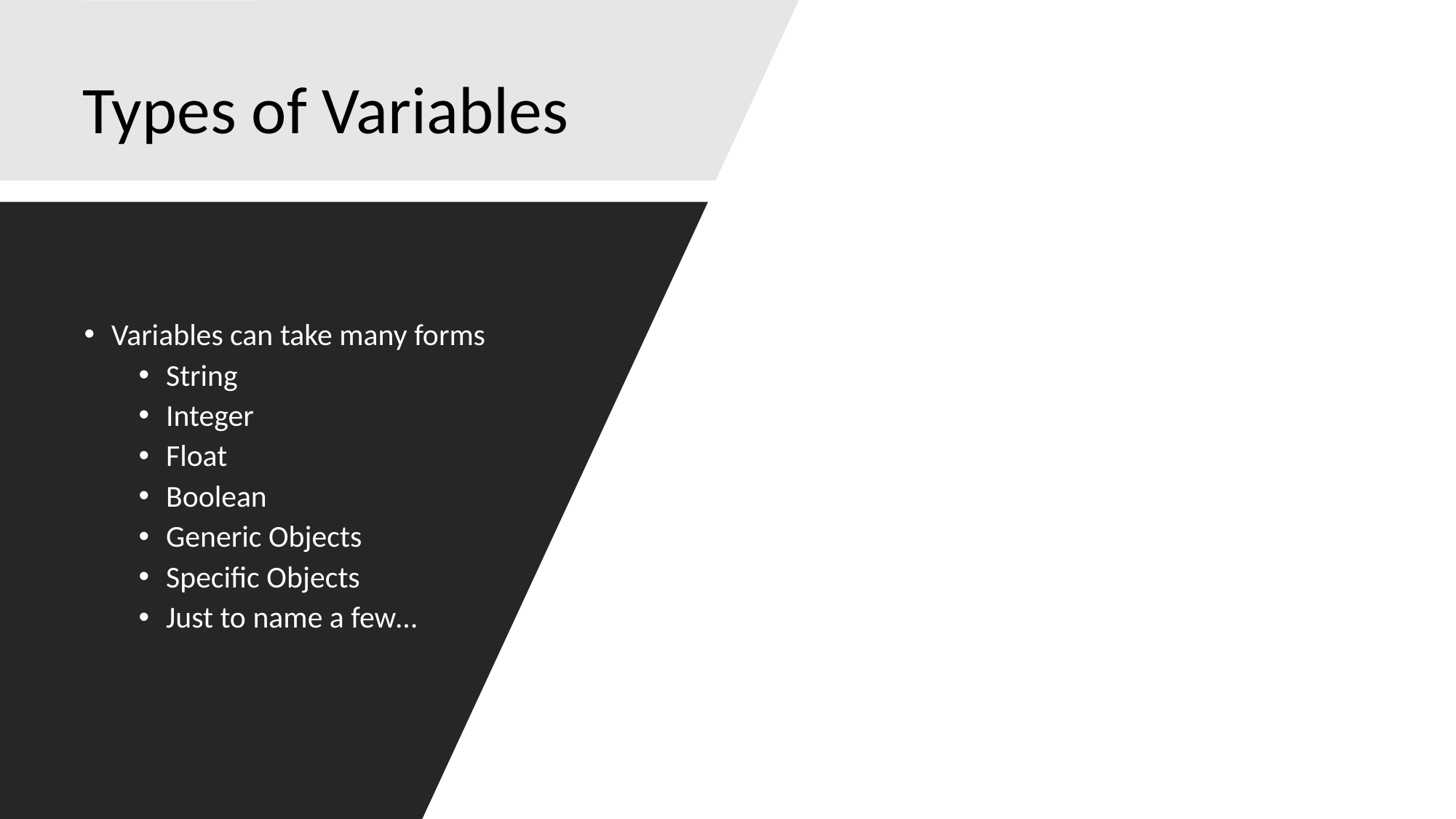

# Types of Variables

Variables can take many forms
String
Integer
Float
Boolean
Generic Objects
Specific Objects
Just to name a few…